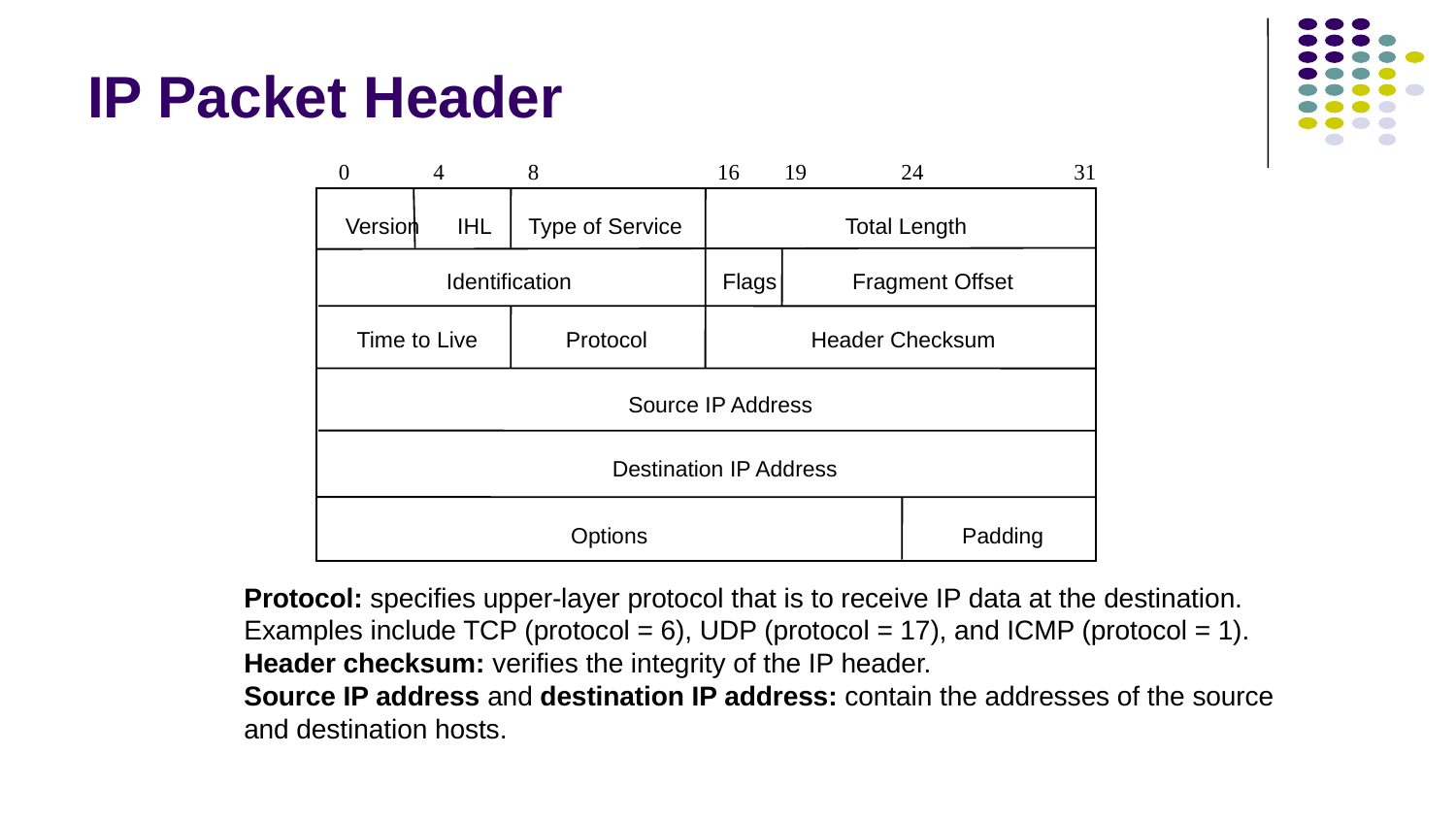

# IP Packet Header
0               4               8                                16        19                 24                           31

Version      IHL      Type of Service                          Total Length

Identification                        Flags            Fragment Offset

Time to Live              Protocol                          Header Checksum

Source IP Address

Destination IP Address

Options                                                  Padding
Protocol: specifies upper-layer protocol that is to receive IP data at the destination. Examples include TCP (protocol = 6), UDP (protocol = 17), and ICMP (protocol = 1).
Header checksum: verifies the integrity of the IP header.
Source IP address and destination IP address: contain the addresses of the source and destination hosts.